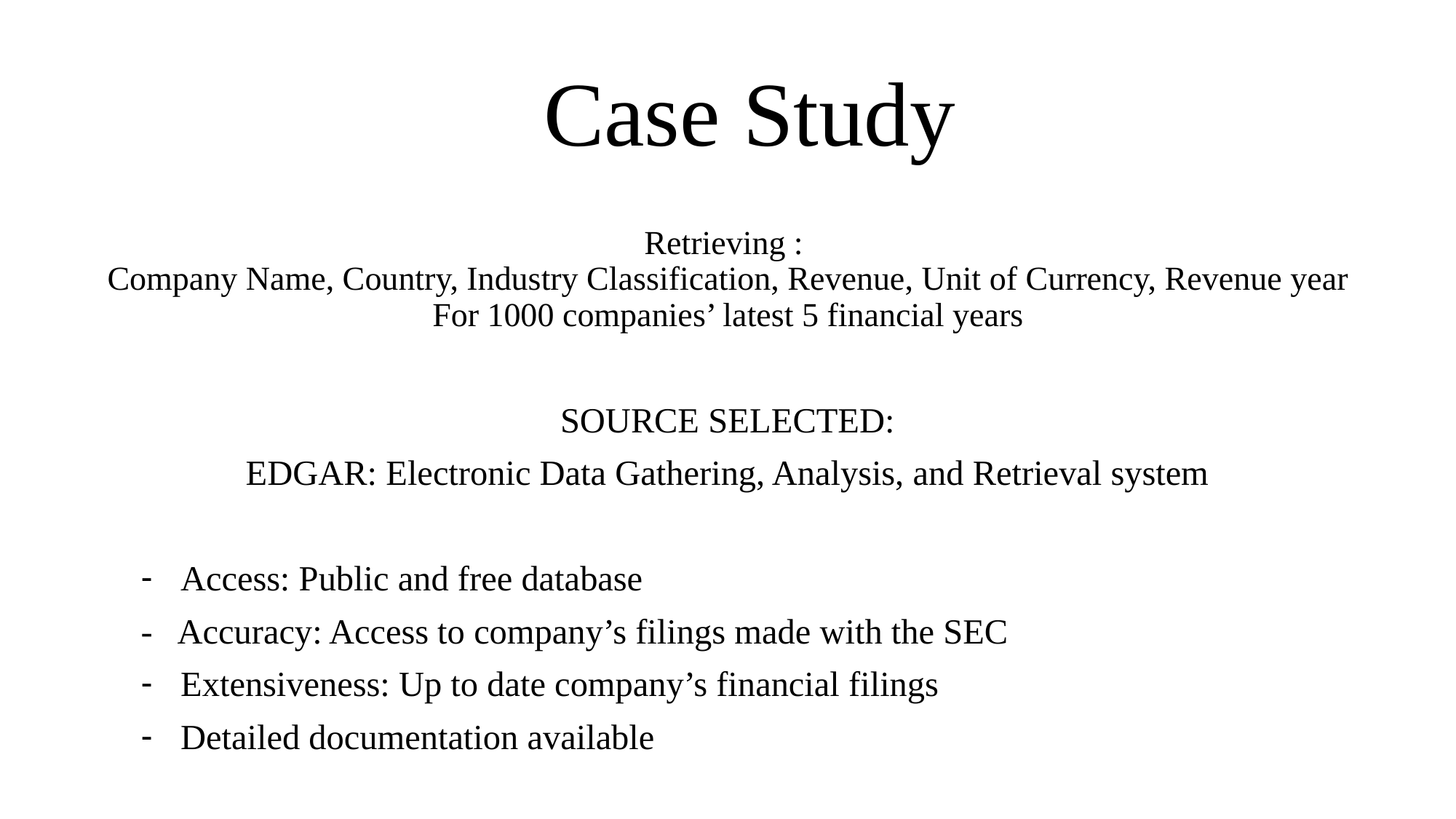

# Case Study
Retrieving :
Company Name, Country, Industry Classification, Revenue, Unit of Currency, Revenue year
For 1000 companies’ latest 5 financial years
SOURCE SELECTED:
EDGAR: Electronic Data Gathering, Analysis, and Retrieval system

Access: Public and free database
-   Accuracy: Access to company’s filings made with the SEC
Extensiveness: Up to date company’s financial filings
Detailed documentation available